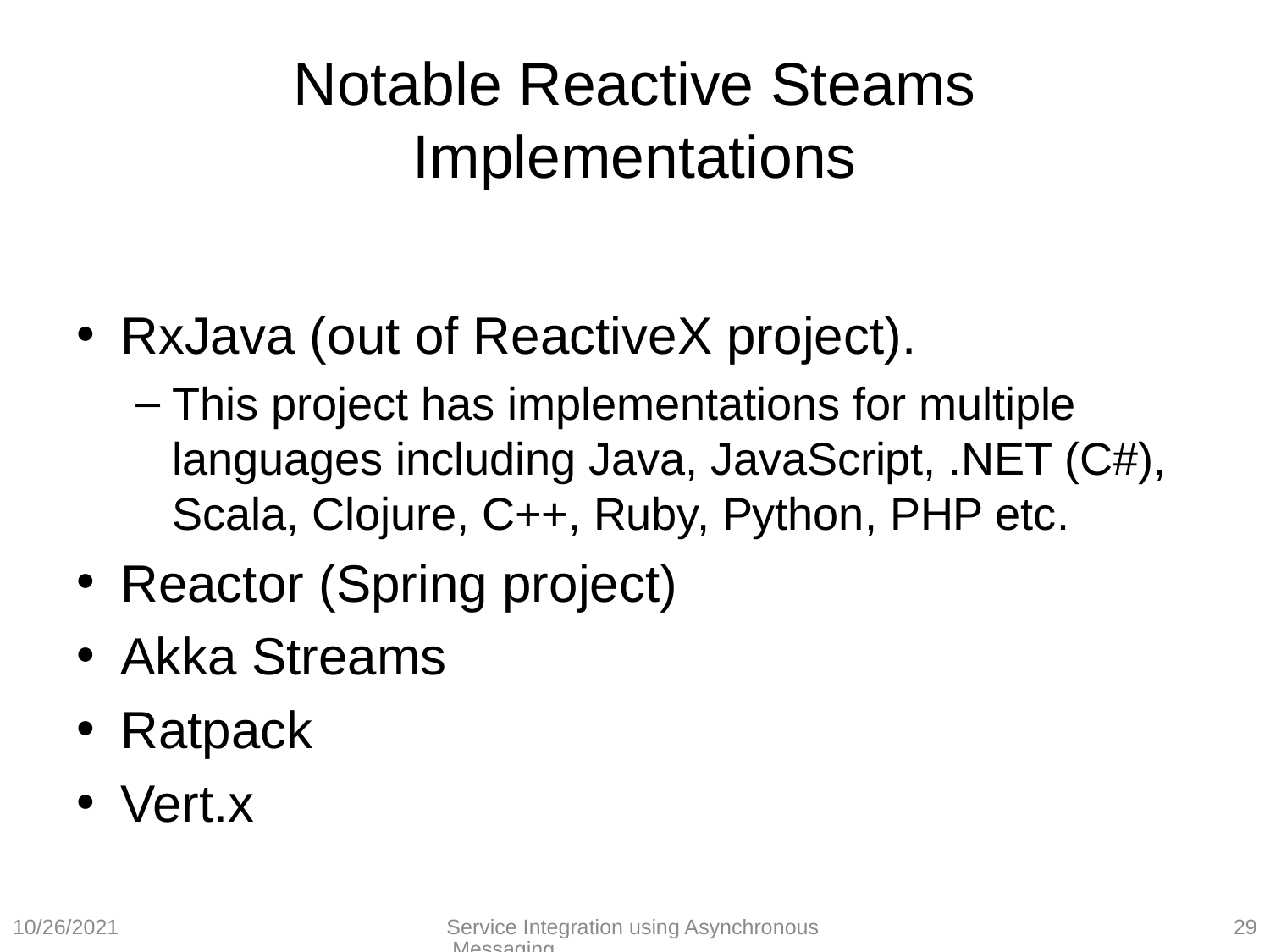

# Notable Reactive Steams Implementations

RxJava (out of ReactiveX project).
This project has implementations for multiple languages including Java, JavaScript, .NET (C#), Scala, Clojure, C++, Ruby, Python, PHP etc.
Reactor (Spring project)
Akka Streams
Ratpack
Vert.x
10/26/2021
Service Integration using Asynchronous Messaging
29